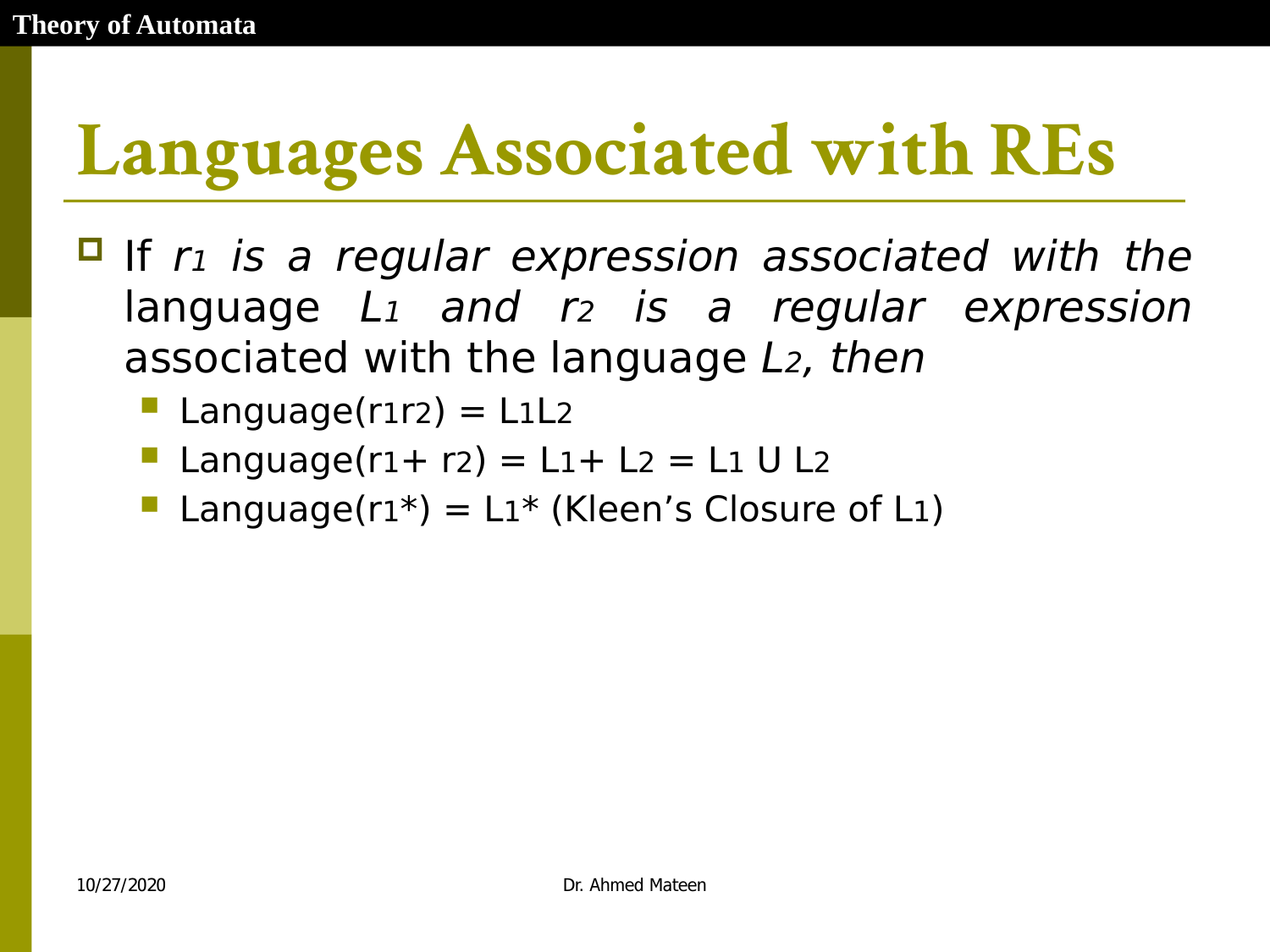

Theory of Automata
# Languages Associated with REs
If r1 is a regular expression associated with the language L1 and r2 is a regular expression associated with the language L2, then
Language(r1r2) = L1L2
Language(r1+ r2) = L1+ L2 = L1 U L2
Language(r1*) = L1* (Kleen’s Closure of L1)
10/27/2020
Dr. Ahmed Mateen